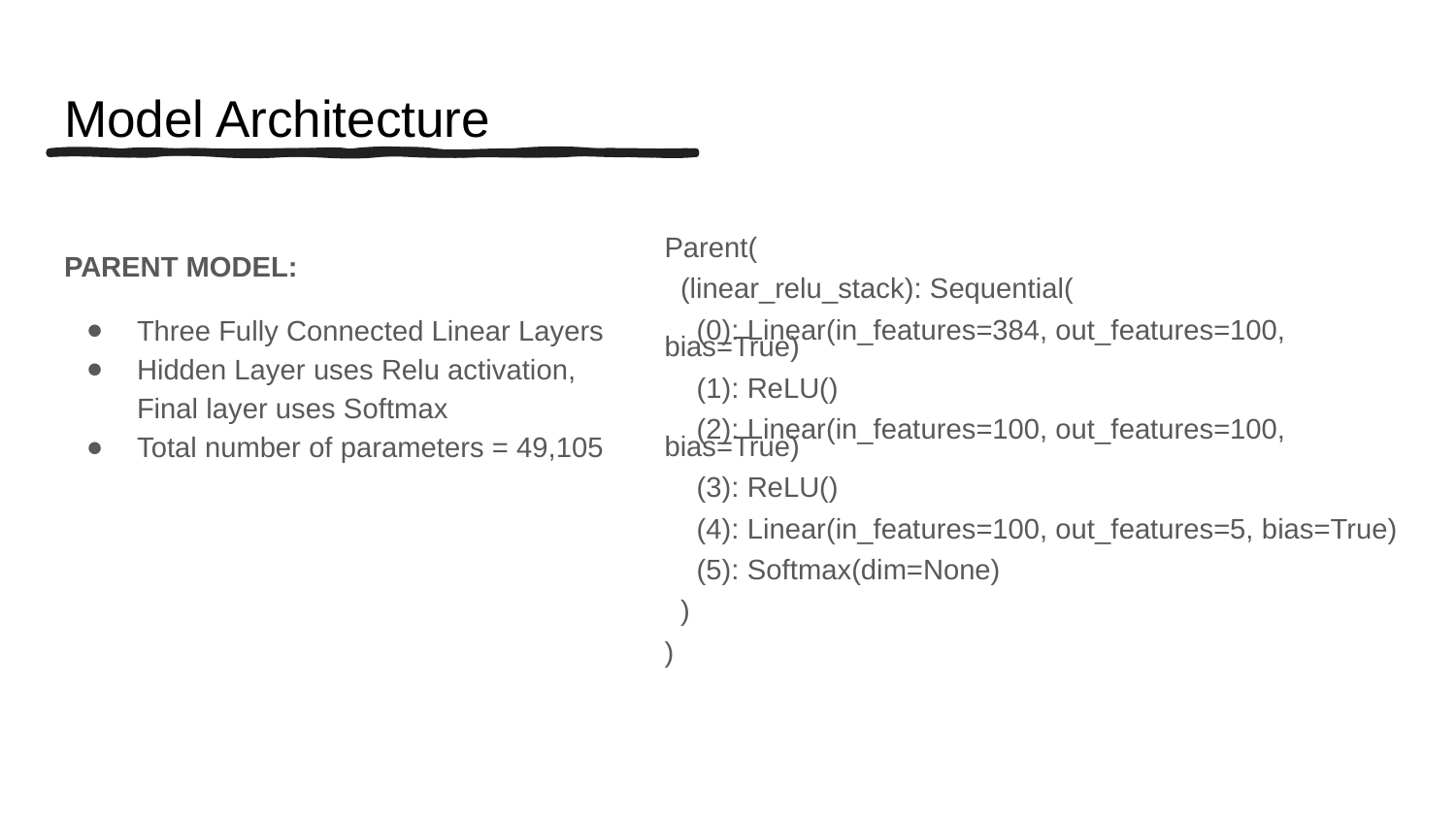

# Model Architecture

PARENT MODEL:
Three Fully Connected Linear Layers
Hidden Layer uses Relu activation, Final layer uses Softmax
Total number of parameters = 49,105

Parent(
  (linear_relu_stack): Sequential(
    (0): Linear(in_features=384, out_features=100, bias=True)
    (1): ReLU()
    (2): Linear(in_features=100, out_features=100, bias=True)
    (3): ReLU()
    (4): Linear(in_features=100, out_features=5, bias=True)
    (5): Softmax(dim=None)
  )
)